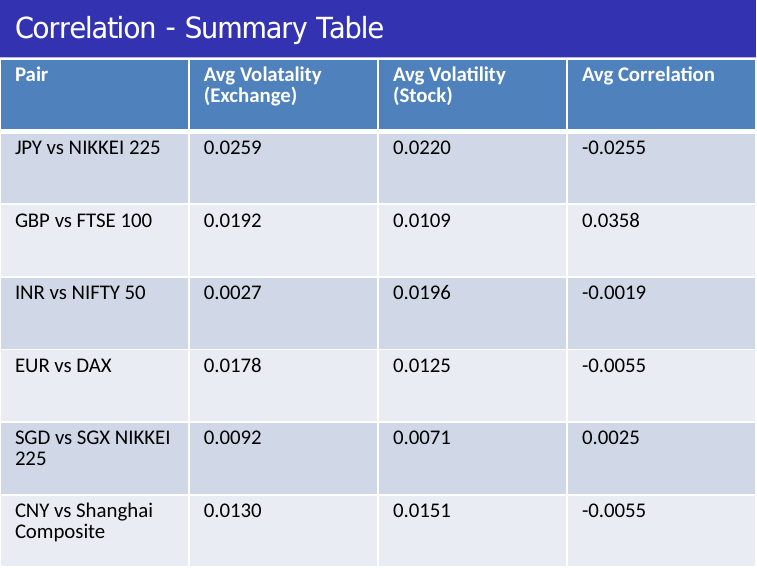

# Correlation - Summary Table
| Pair | Avg Volatality (Exchange) | Avg Volatility (Stock) | Avg Correlation |
| --- | --- | --- | --- |
| JPY vs NIKKEI 225 | 0.0259 | 0.0220 | -0.0255 |
| GBP vs FTSE 100 | 0.0192 | 0.0109 | 0.0358 |
| INR vs NIFTY 50 | 0.0027 | 0.0196 | -0.0019 |
| EUR vs DAX | 0.0178 | 0.0125 | -0.0055 |
| SGD vs SGX NIKKEI 225 | 0.0092 | 0.0071 | 0.0025 |
| CNY vs Shanghai Composite | 0.0130 | 0.0151 | -0.0055 |